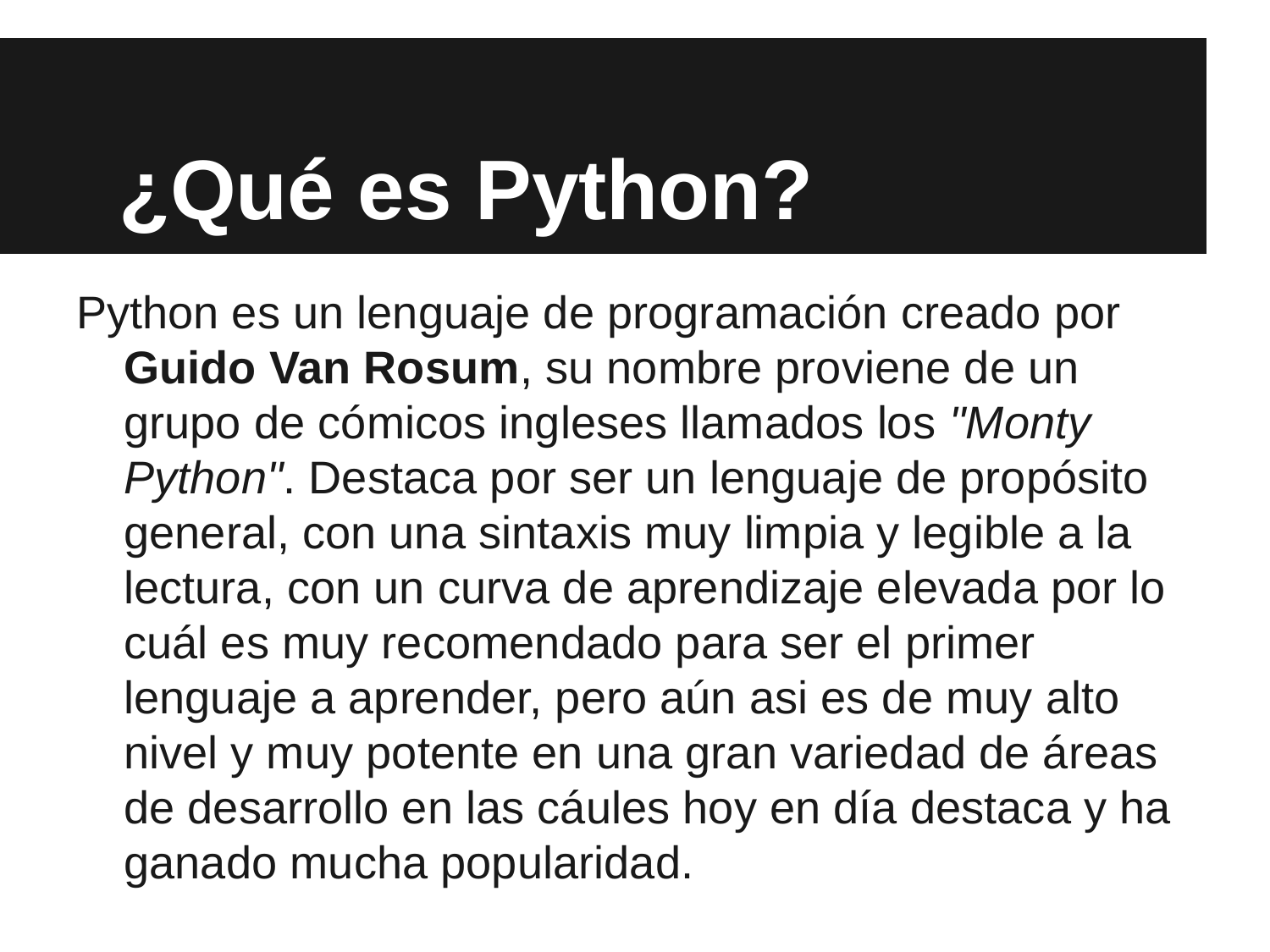

# ¿Qué es Python?
Python es un lenguaje de programación creado por Guido Van Rosum, su nombre proviene de un grupo de cómicos ingleses llamados los "Monty Python". Destaca por ser un lenguaje de propósito general, con una sintaxis muy limpia y legible a la lectura, con un curva de aprendizaje elevada por lo cuál es muy recomendado para ser el primer lenguaje a aprender, pero aún asi es de muy alto nivel y muy potente en una gran variedad de áreas de desarrollo en las cáules hoy en día destaca y ha ganado mucha popularidad.